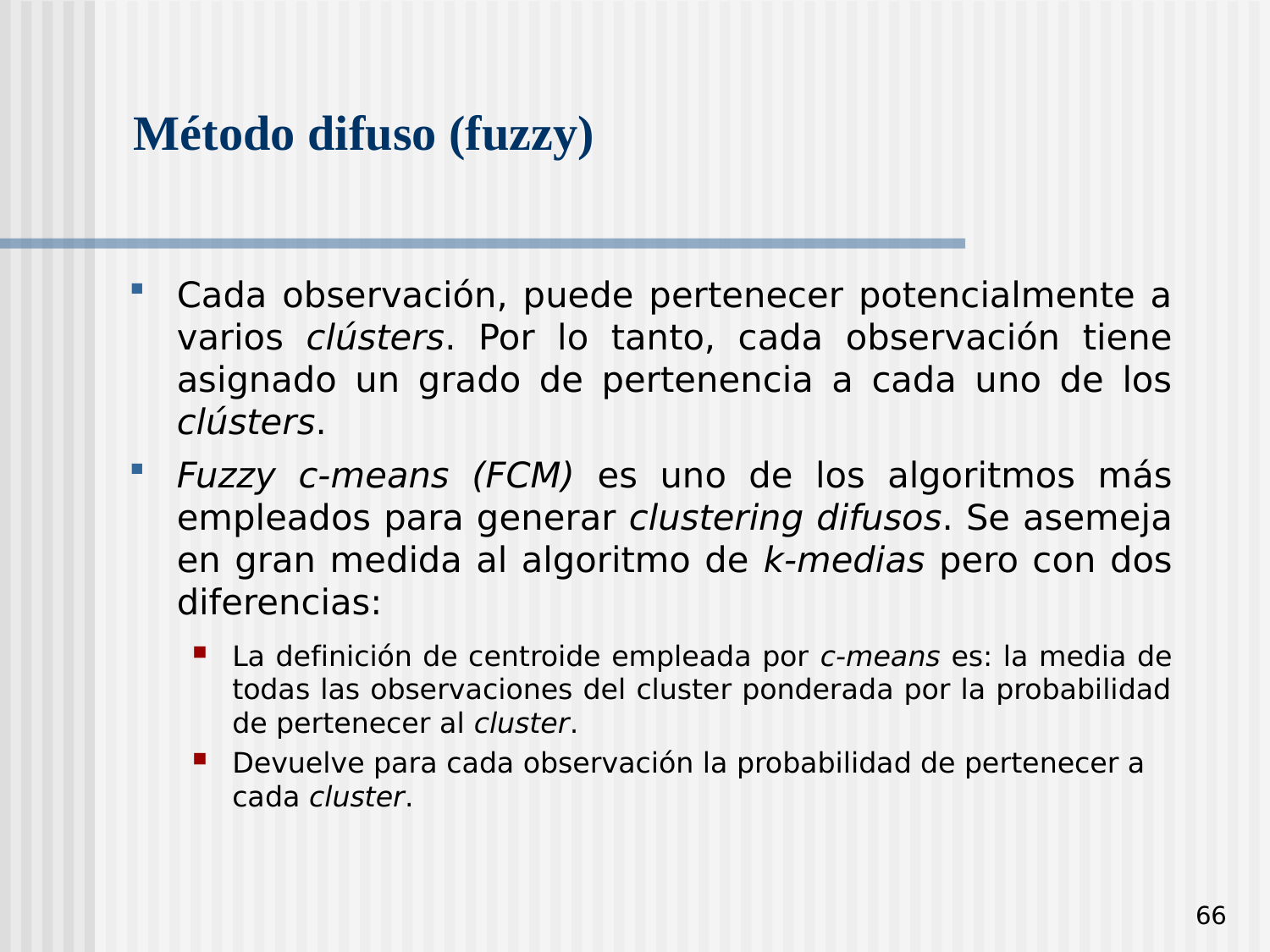

# Método difuso (fuzzy)
Cada observación, puede pertenecer potencialmente a varios clústers. Por lo tanto, cada observación tiene asignado un grado de pertenencia a cada uno de los clústers.
Fuzzy c-means (FCM) es uno de los algoritmos más empleados para generar clustering difusos. Se asemeja en gran medida al algoritmo de k-medias pero con dos diferencias:
La definición de centroide empleada por c-means es: la media de todas las observaciones del cluster ponderada por la probabilidad de pertenecer al cluster.
Devuelve para cada observación la probabilidad de pertenecer a cada cluster.

66